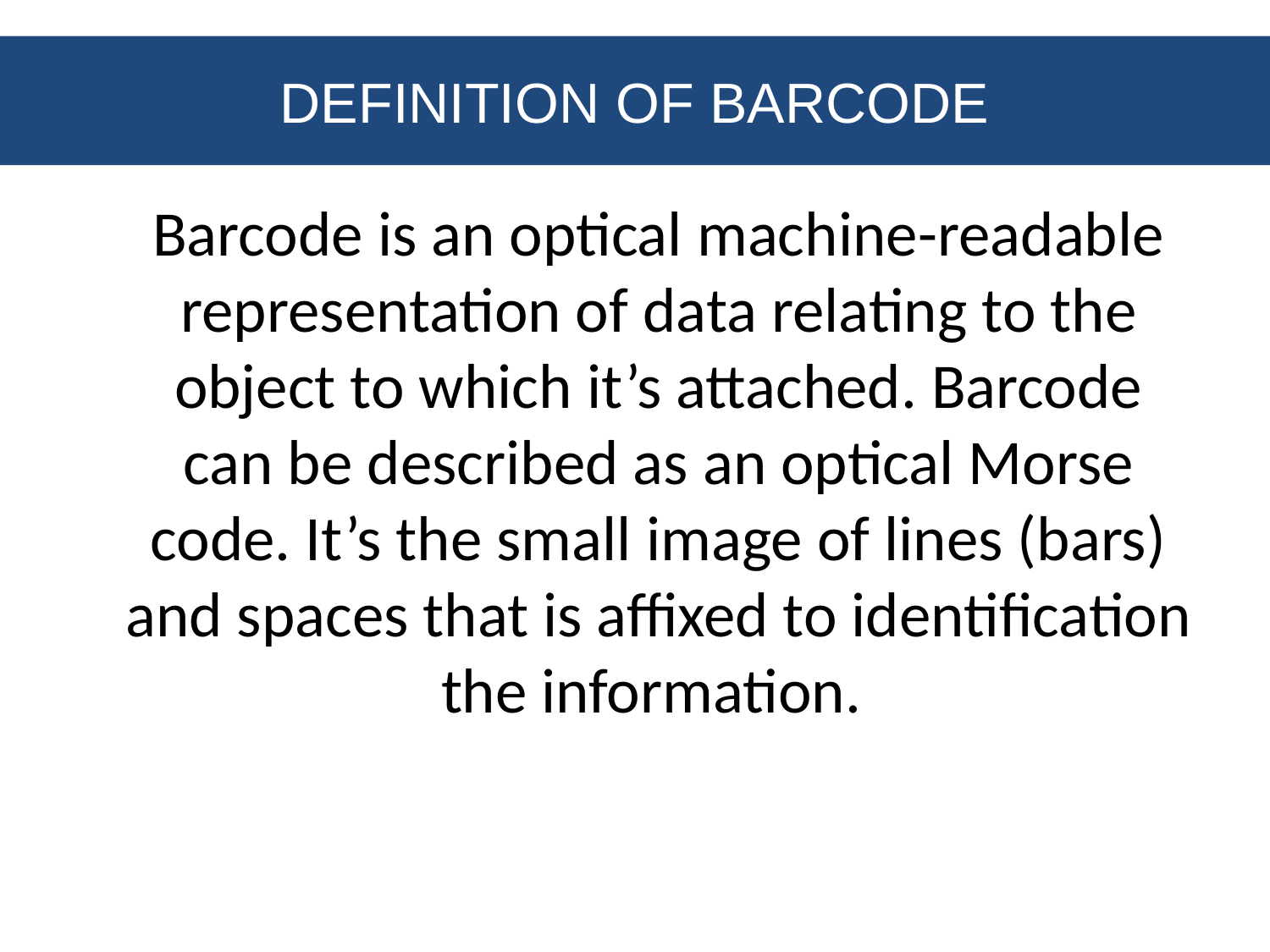

DEFINITION OF BARCODE
	Barcode is an optical machine-readable representation of data relating to the object to which it’s attached. Barcode can be described as an optical Morse code. It’s the small image of lines (bars) and spaces that is affixed to identification the information.